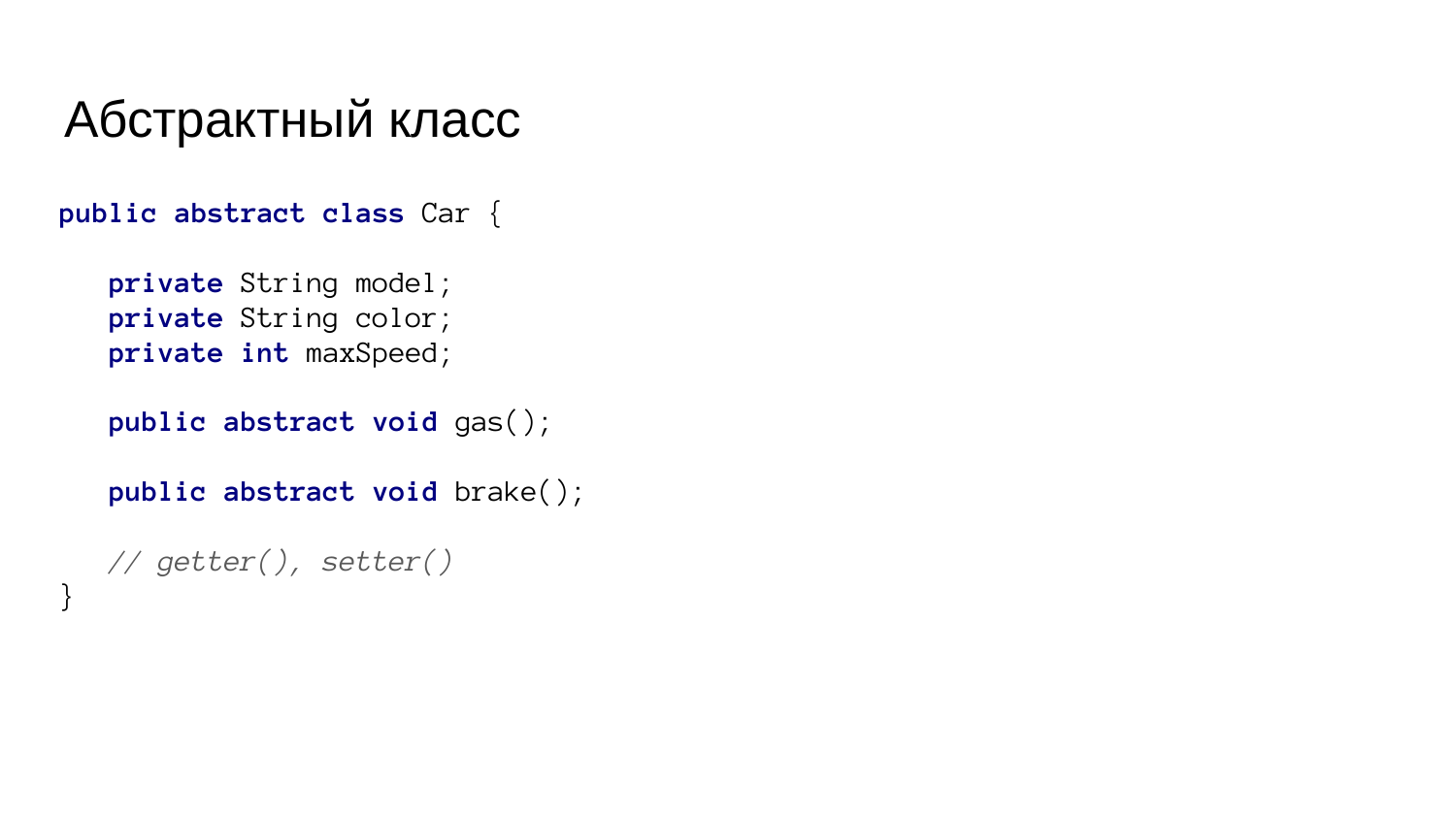

# Абстрактный класс
ccccddeckhdjlhddilfjkgikfbncbrunivvinikkilrk
| public abstract class Car { private String model; private String color; private int maxSpeed; public abstract void gas(); public abstract void brake(); // getter(), setter() } |
| --- |